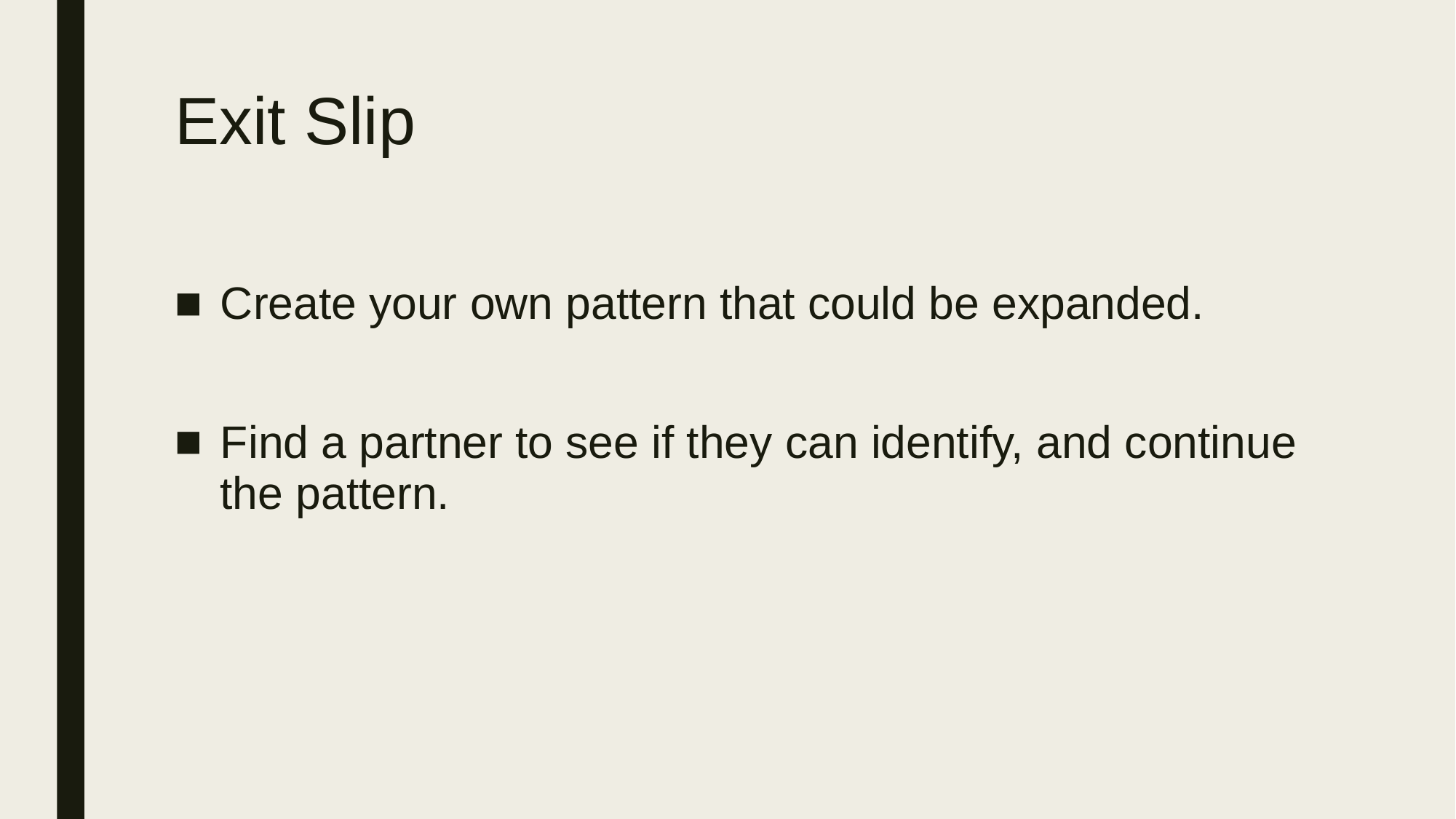

# Exit Slip
Create your own pattern that could be expanded.

Find a partner to see if they can identify, and continue the pattern.